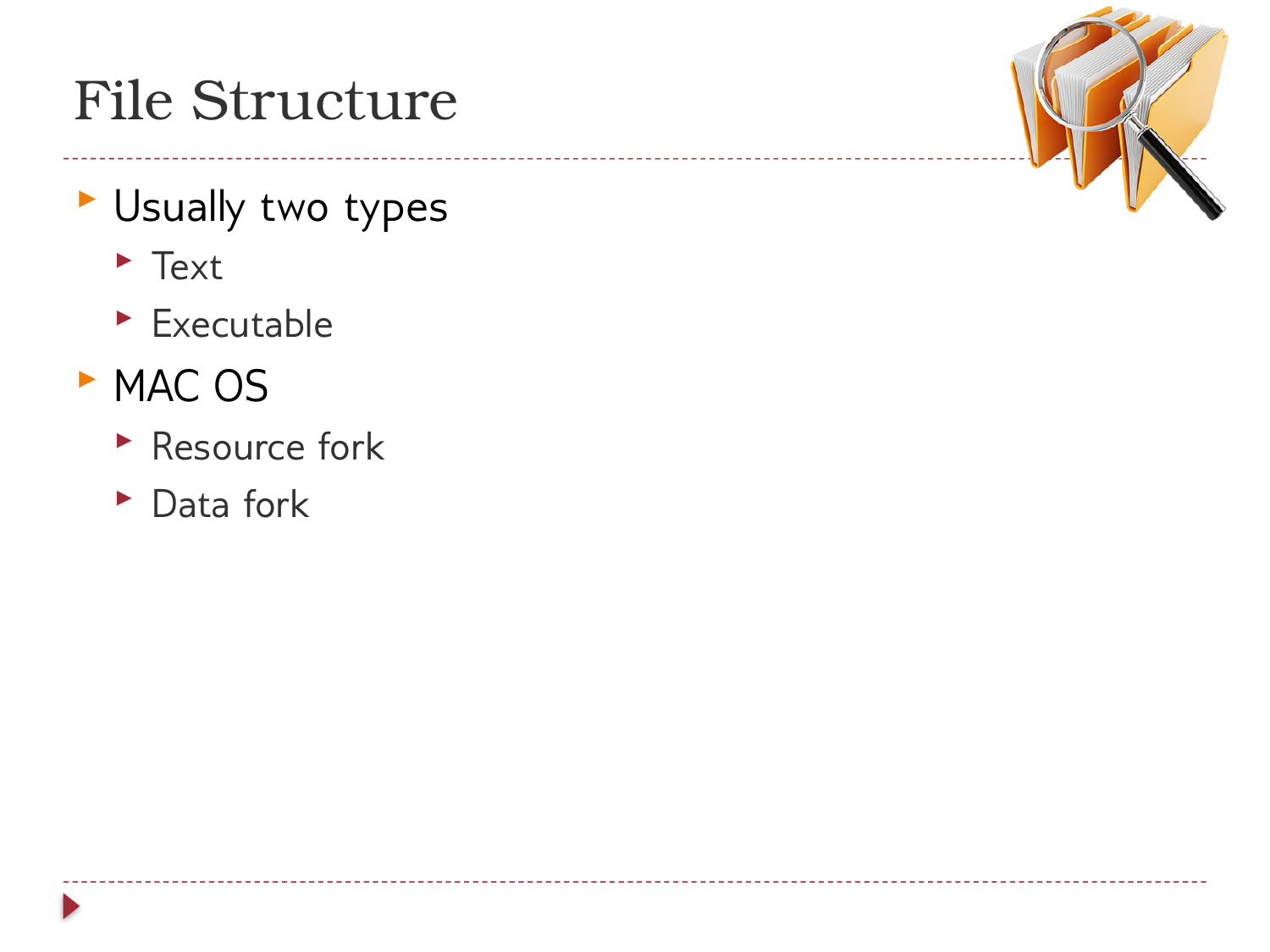

# File Structure
Usually two types
Text
Executable
MAC OS
Resource fork
Data fork